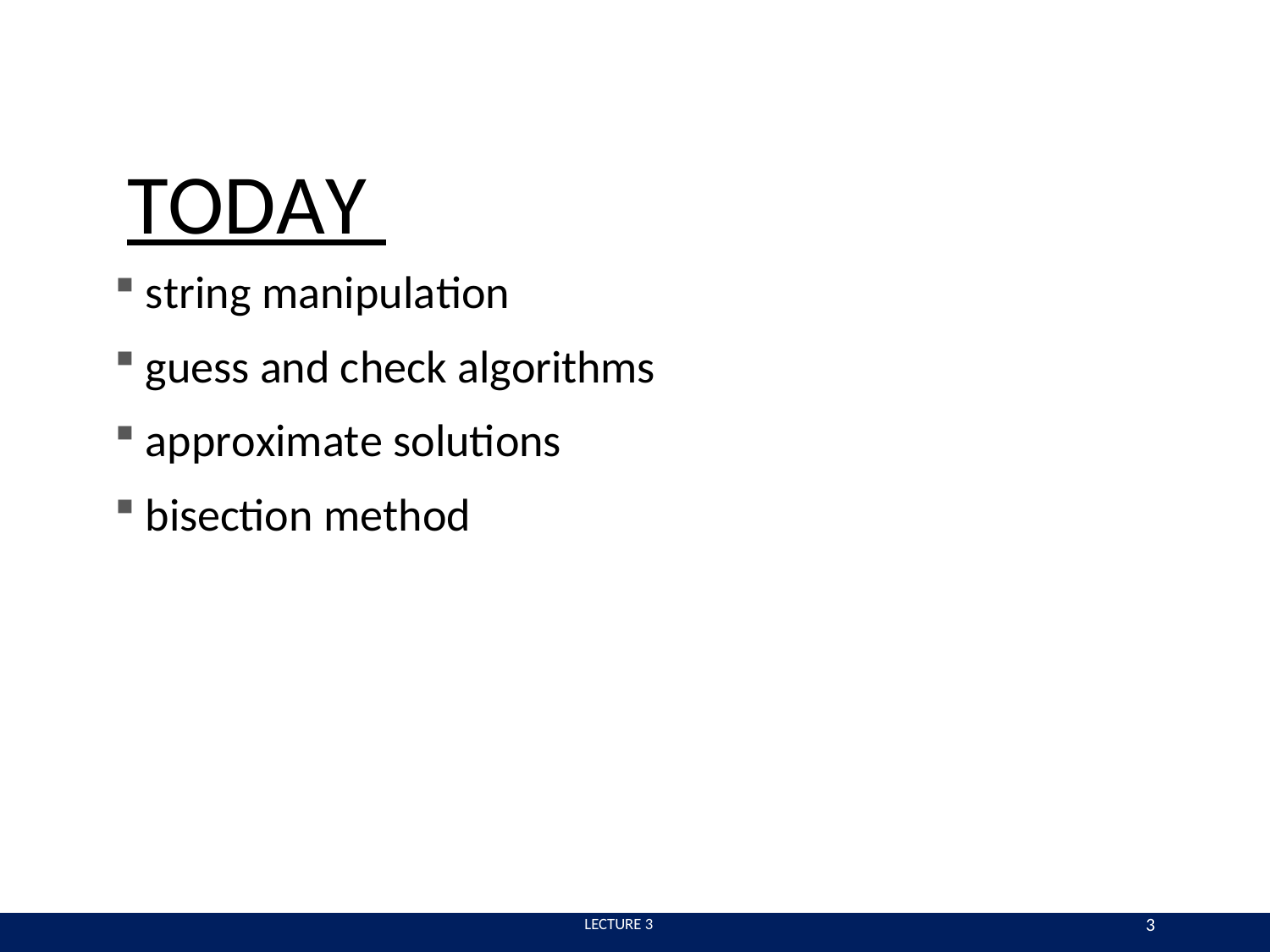

# TODAY
string manipulation
guess and check algorithms
approximate solutions
bisection method
3
  LECTURE 3